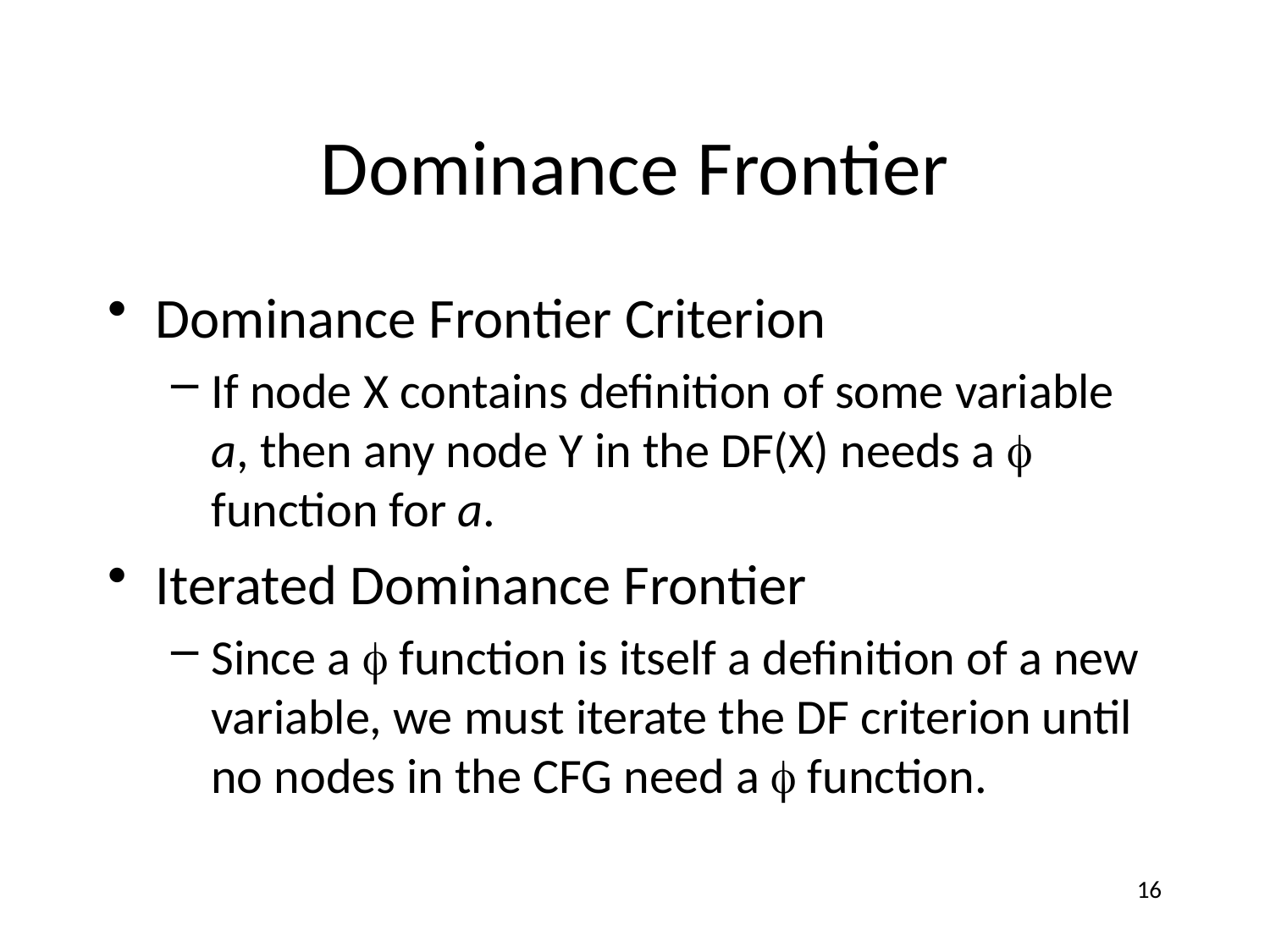

# Dominance Frontier
Dominance Frontier Criterion
If node X contains definition of some variable a, then any node Y in the DF(X) needs a φ function for a.
Iterated Dominance Frontier
Since a φ function is itself a definition of a new variable, we must iterate the DF criterion until no nodes in the CFG need a φ function.
16